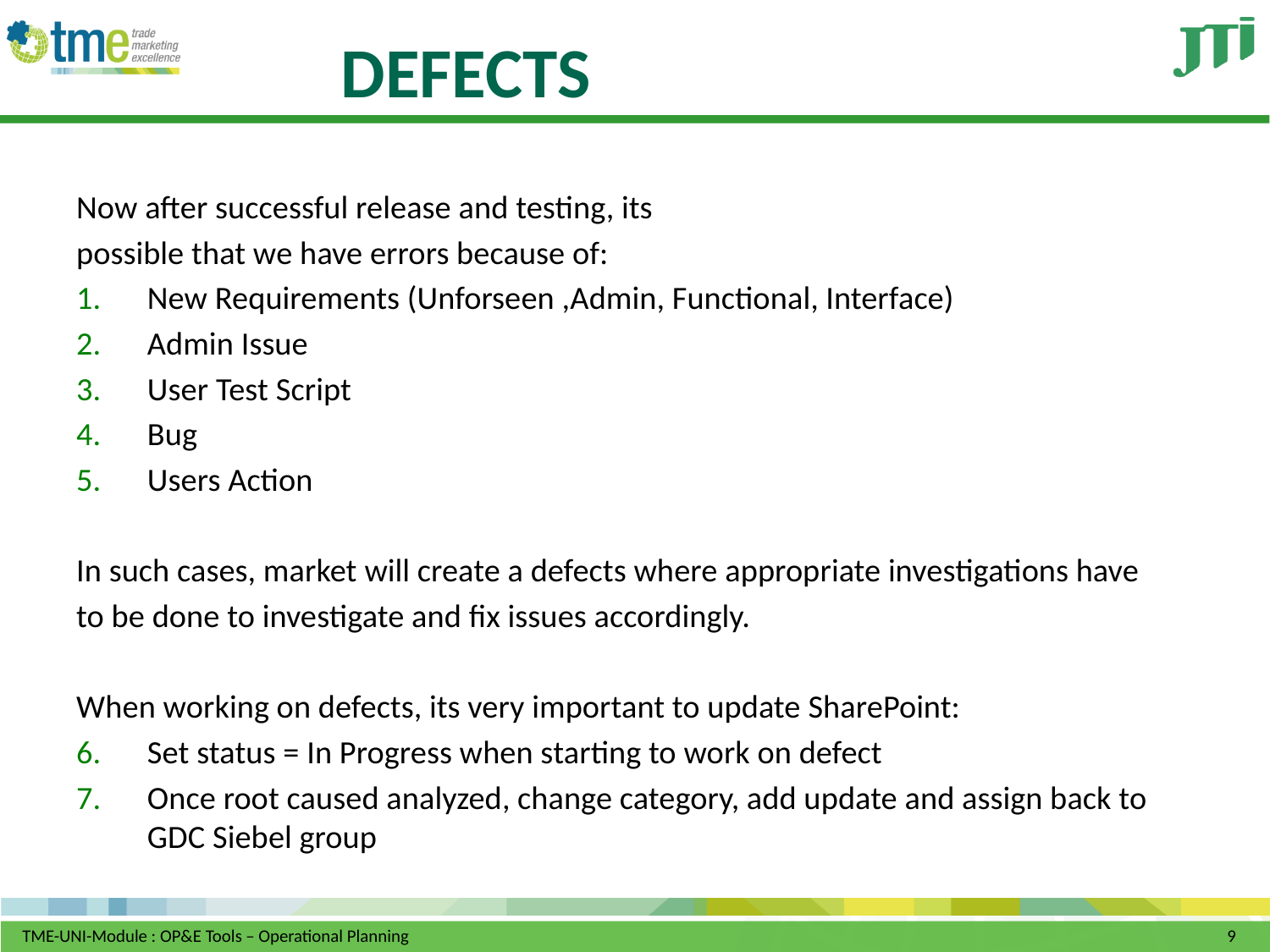

# DEFECTS
Now after successful release and testing, its
possible that we have errors because of:
New Requirements (Unforseen ,Admin, Functional, Interface)
Admin Issue
User Test Script
Bug
Users Action

In such cases, market will create a defects where appropriate investigations have
to be done to investigate and fix issues accordingly.

When working on defects, its very important to update SharePoint:
Set status = In Progress when starting to work on defect
Once root caused analyzed, change category, add update and assign back to GDC Siebel group